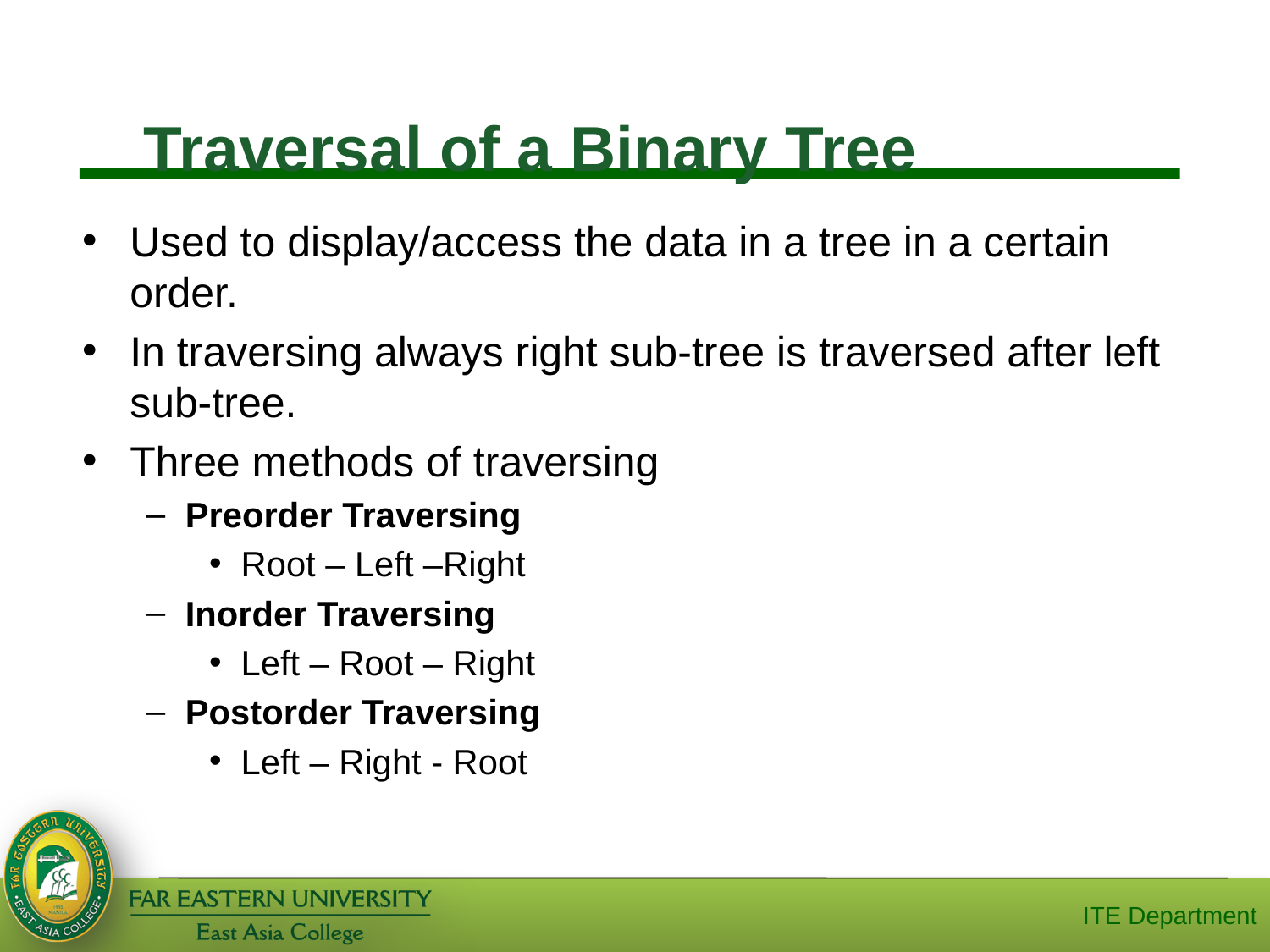

# Traversal of a Binary Tree
Used to display/access the data in a tree in a certain order.
In traversing always right sub-tree is traversed after left sub-tree.
Three methods of traversing
Preorder Traversing
Root – Left –Right
Inorder Traversing
Left – Root – Right
Postorder Traversing
Left – Right - Root